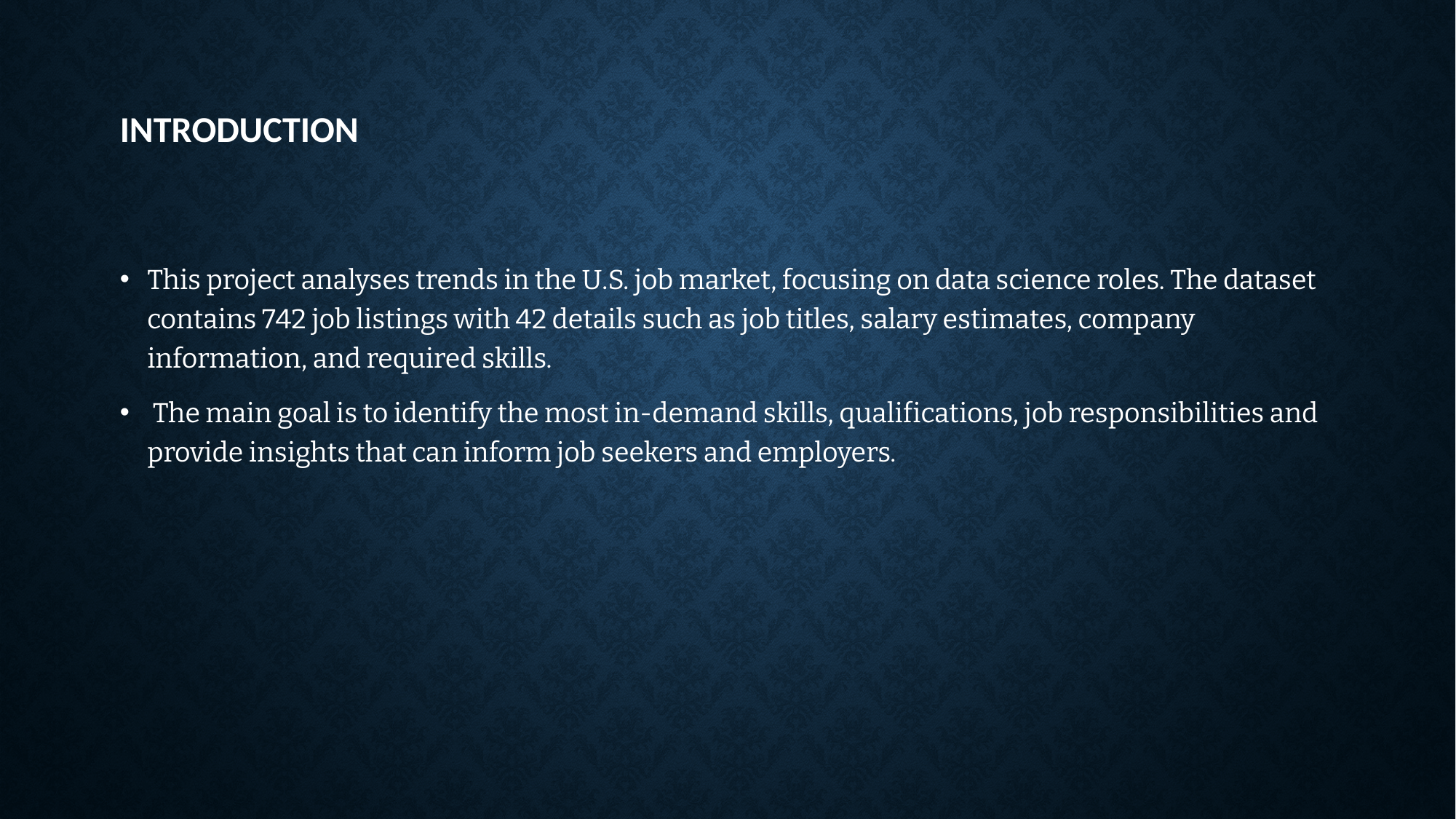

# Introduction
This project analyses trends in the U.S. job market, focusing on data science roles. The dataset contains 742 job listings with 42 details such as job titles, salary estimates, company information, and required skills.
 The main goal is to identify the most in-demand skills, qualifications, job responsibilities and provide insights that can inform job seekers and employers.